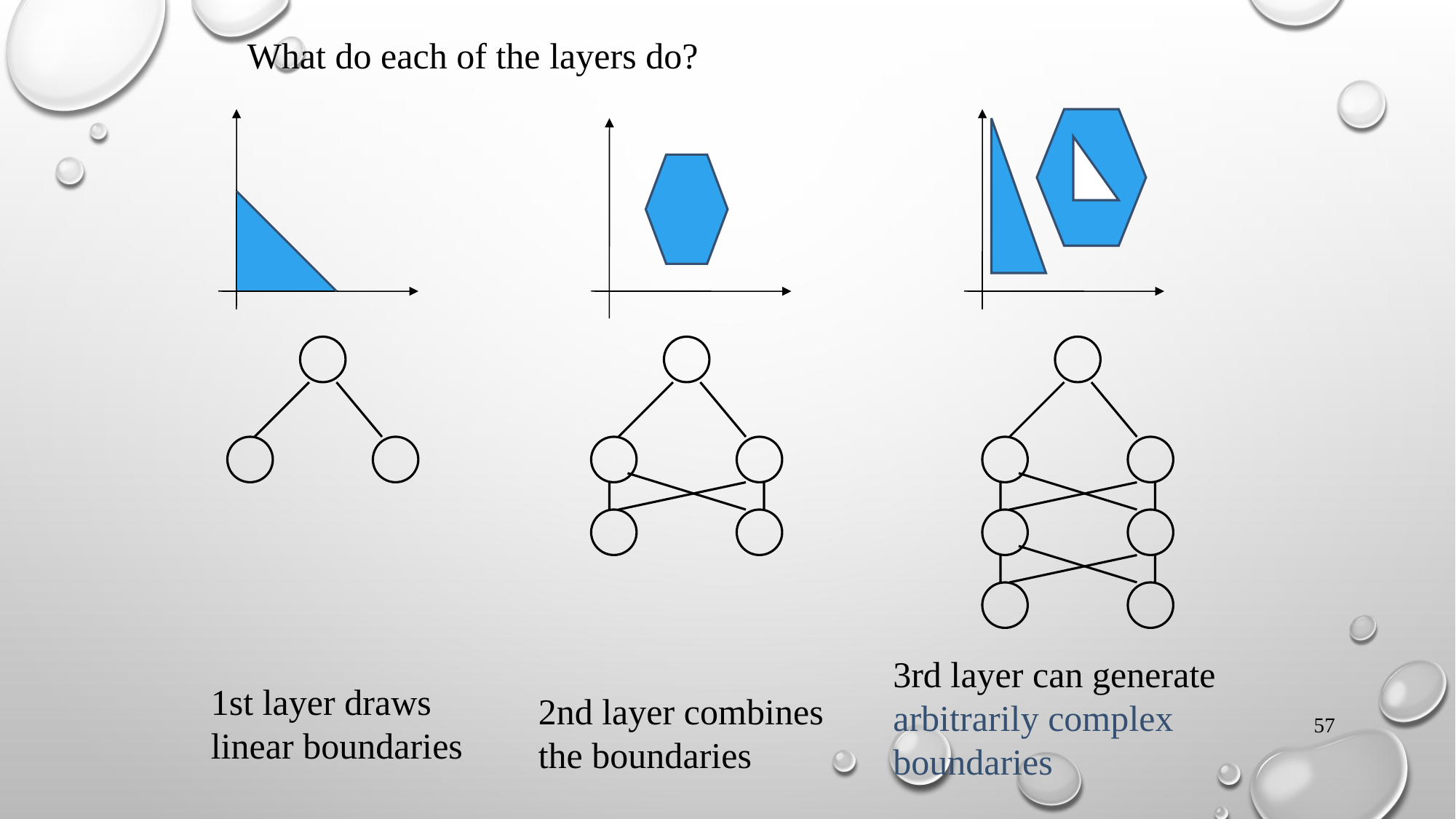

What do each of the layers do?

3rd layer can generate arbitrarily complex boundaries
1st layer draws linear boundaries
2nd layer combines the boundaries

57